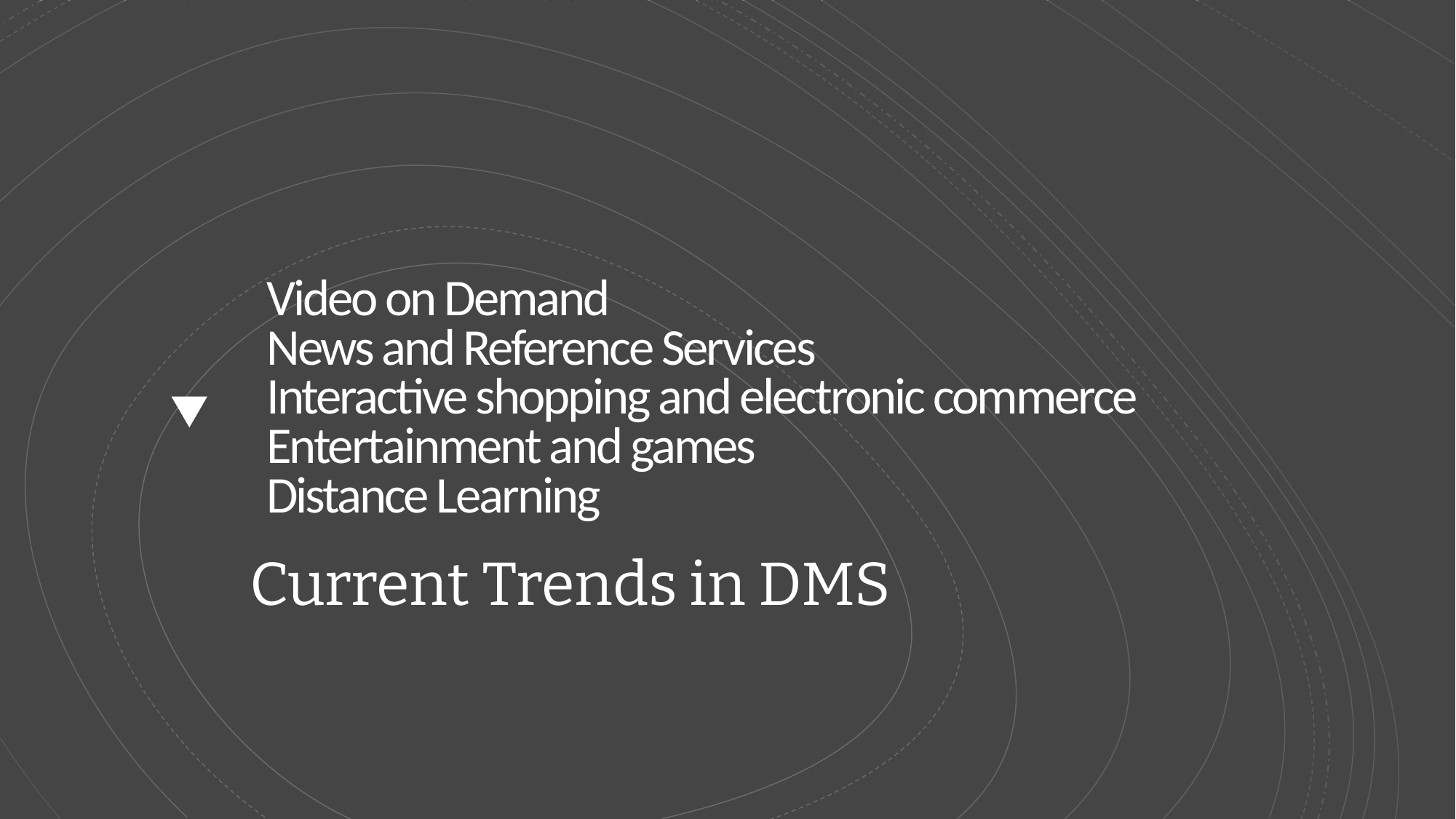

# Video on Demand News and Reference Services Interactive shopping and electronic commerce Entertainment and games Distance Learning

Current Trends in DMS